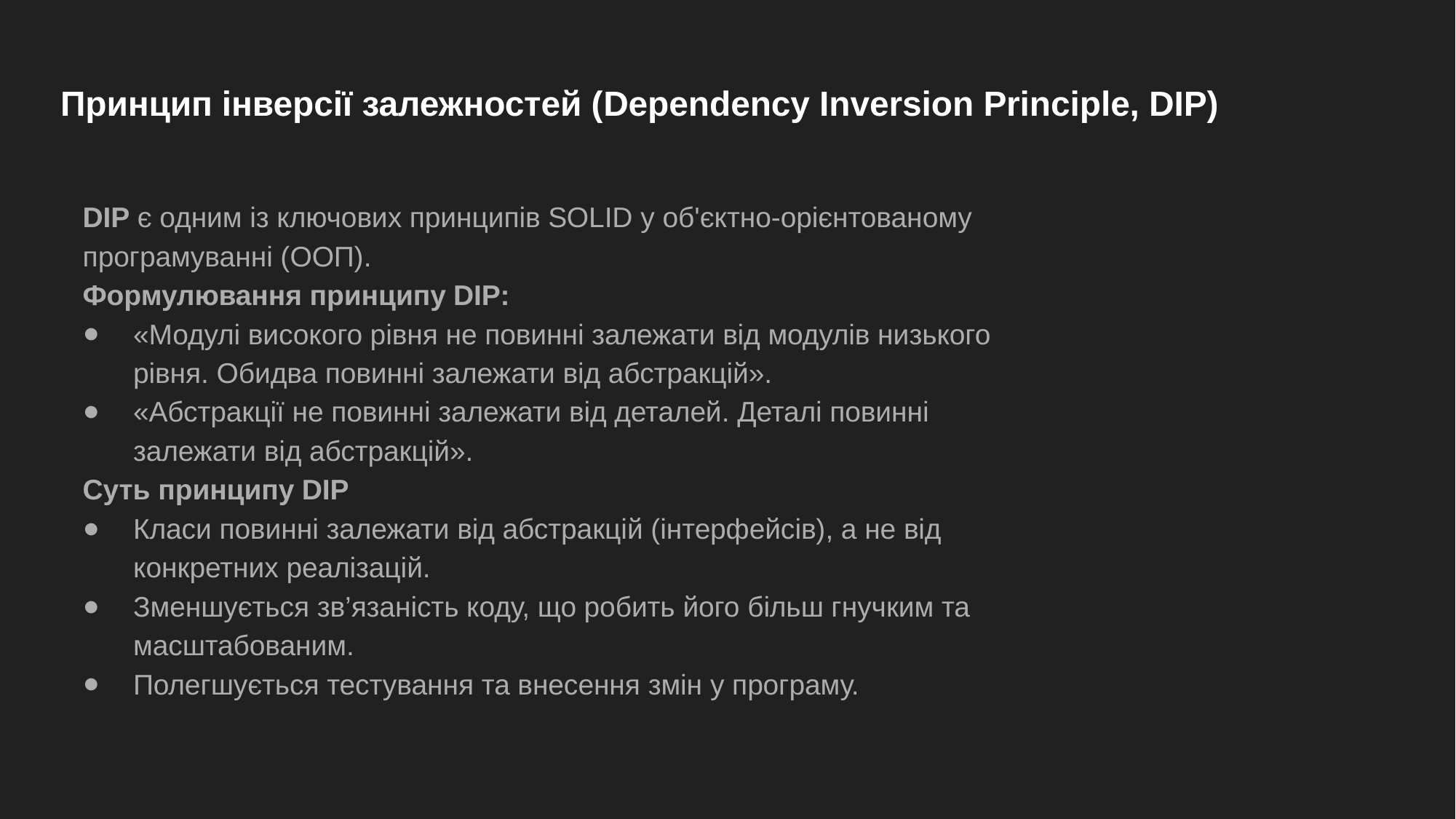

# Принцип інверсії залежностей (Dependency Inversion Principle, DIP)
DIP є одним із ключових принципів SOLID у об'єктно-орієнтованому програмуванні (ООП).
Формулювання принципу DIP:
«Модулі високого рівня не повинні залежати від модулів низького рівня. Обидва повинні залежати від абстракцій».
«Абстракції не повинні залежати від деталей. Деталі повинні залежати від абстракцій».
Суть принципу DIP
Класи повинні залежати від абстракцій (інтерфейсів), а не від конкретних реалізацій.
Зменшується зв’язаність коду, що робить його більш гнучким та масштабованим.
Полегшується тестування та внесення змін у програму.